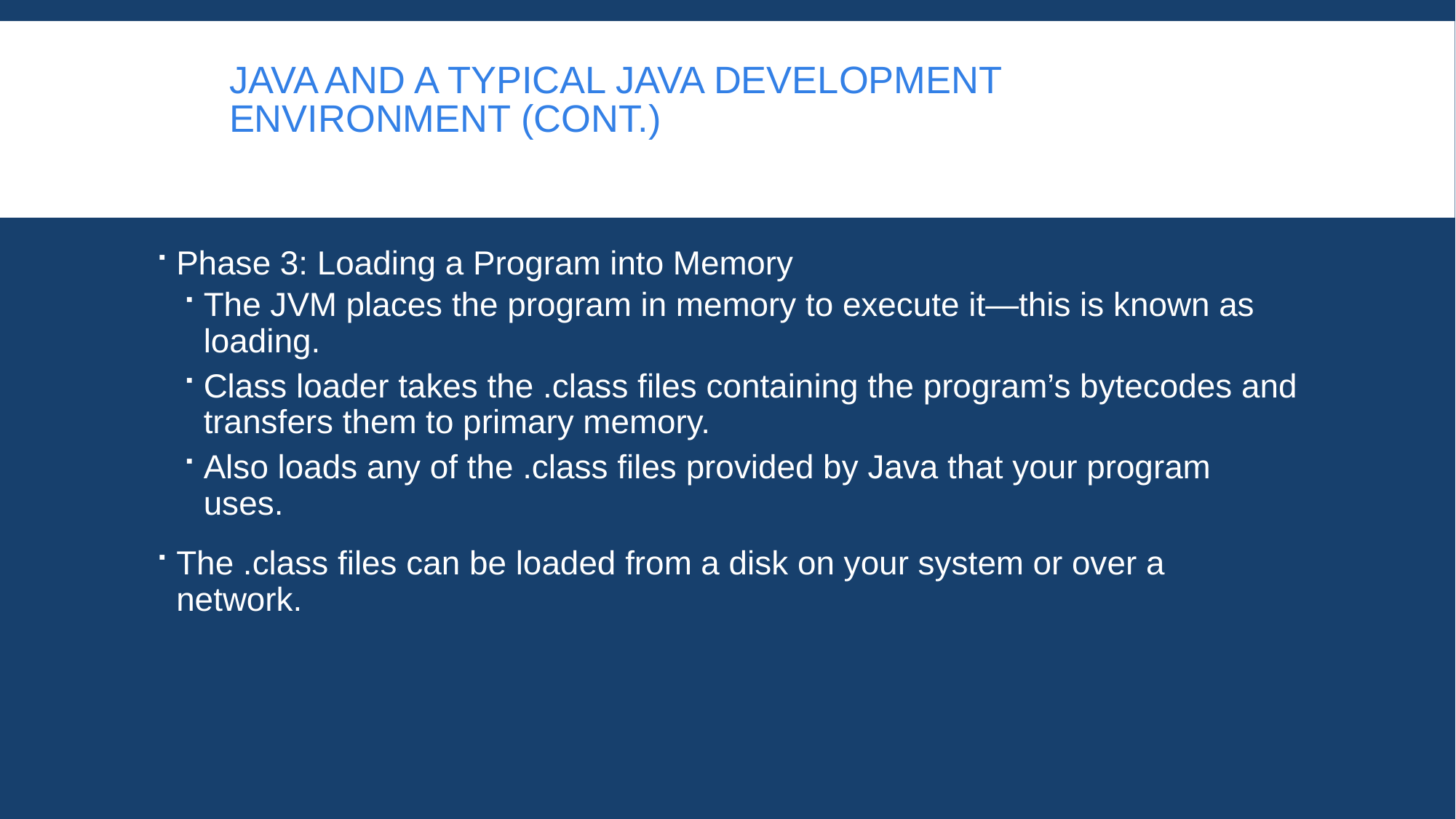

# Java and a Typical Java Development Environment (Cont.)
Phase 3: Loading a Program into Memory
The JVM places the program in memory to execute it—this is known as loading.
Class loader takes the .class files containing the program’s bytecodes and transfers them to primary memory.
Also loads any of the .class files provided by Java that your program uses.
The .class files can be loaded from a disk on your system or over a network.